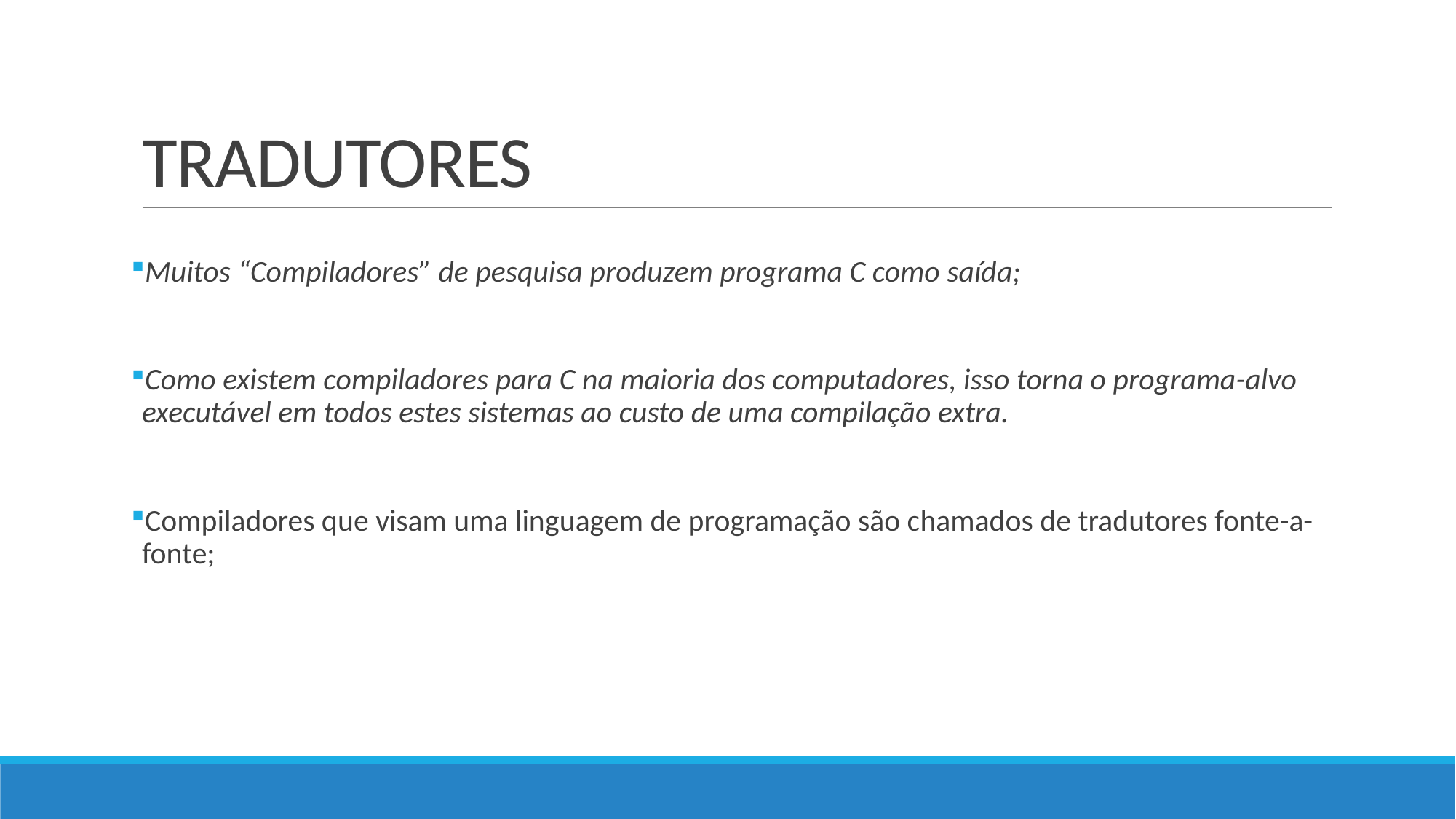

# TRADUTORES
Muitos “Compiladores” de pesquisa produzem programa C como saída;

Como existem compiladores para C na maioria dos computadores, isso torna o programa-alvo executável em todos estes sistemas ao custo de uma compilação extra.

Compiladores que visam uma linguagem de programação são chamados de tradutores fonte-a-fonte;